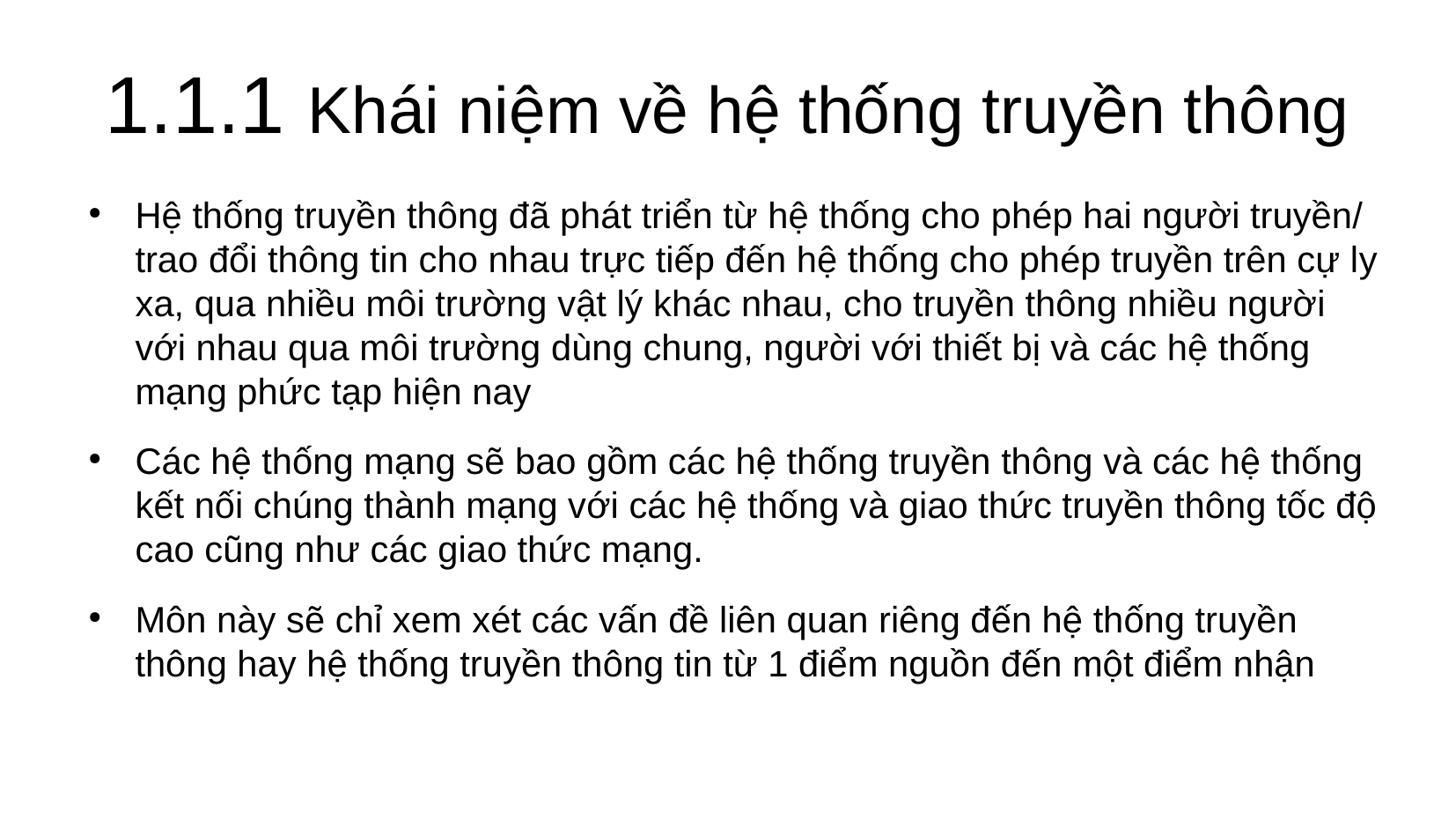

1.1.1 Khái niệm về hệ thống truyền thông
Hệ thống truyền thông đã phát triển từ hệ thống cho phép hai người truyền/ trao đổi thông tin cho nhau trực tiếp đến hệ thống cho phép truyền trên cự ly xa, qua nhiều môi trường vật lý khác nhau, cho truyền thông nhiều người với nhau qua môi trường dùng chung, người với thiết bị và các hệ thống mạng phức tạp hiện nay
Các hệ thống mạng sẽ bao gồm các hệ thống truyền thông và các hệ thống kết nối chúng thành mạng với các hệ thống và giao thức truyền thông tốc độ cao cũng như các giao thức mạng.
Môn này sẽ chỉ xem xét các vấn đề liên quan riêng đến hệ thống truyền thông hay hệ thống truyền thông tin từ 1 điểm nguồn đến một điểm nhận